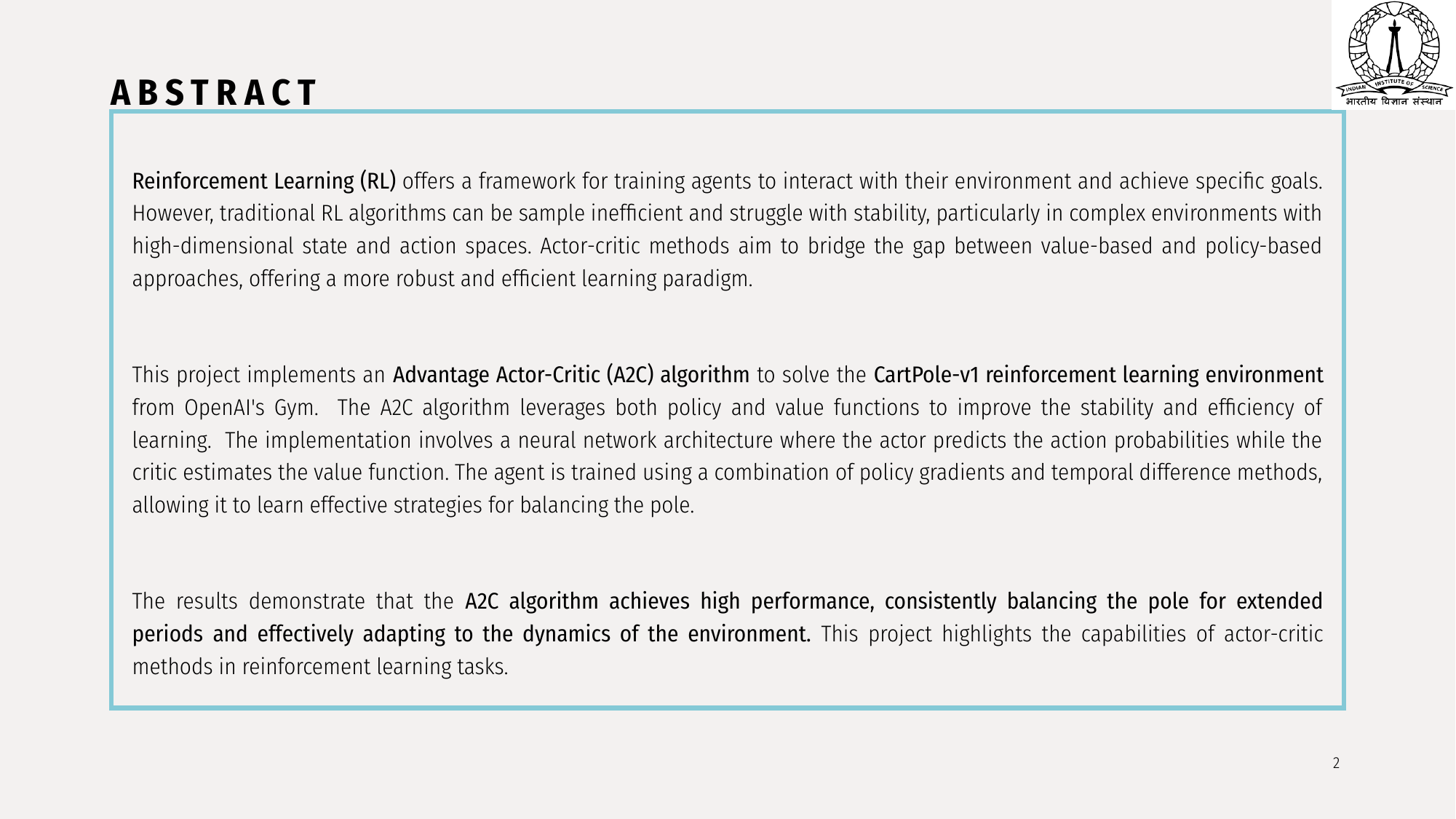

# Abstract

Reinforcement Learning (RL) offers a framework for training agents to interact with their environment and achieve specific goals. However, traditional RL algorithms can be sample inefficient and struggle with stability, particularly in complex environments with high-dimensional state and action spaces. Actor-critic methods aim to bridge the gap between value-based and policy-based approaches, offering a more robust and efficient learning paradigm.

This project implements an Advantage Actor-Critic (A2C) algorithm to solve the CartPole-v1 reinforcement learning environment from OpenAI's Gym.  The A2C algorithm leverages both policy and value functions to improve the stability and efficiency of learning.  The implementation involves a neural network architecture where the actor predicts the action probabilities while the critic estimates the value function. The agent is trained using a combination of policy gradients and temporal difference methods, allowing it to learn effective strategies for balancing the pole.

The results demonstrate that the A2C algorithm achieves high performance, consistently balancing the pole for extended periods and effectively adapting to the dynamics of the environment. This project highlights the capabilities of actor-critic methods in reinforcement learning tasks.

2